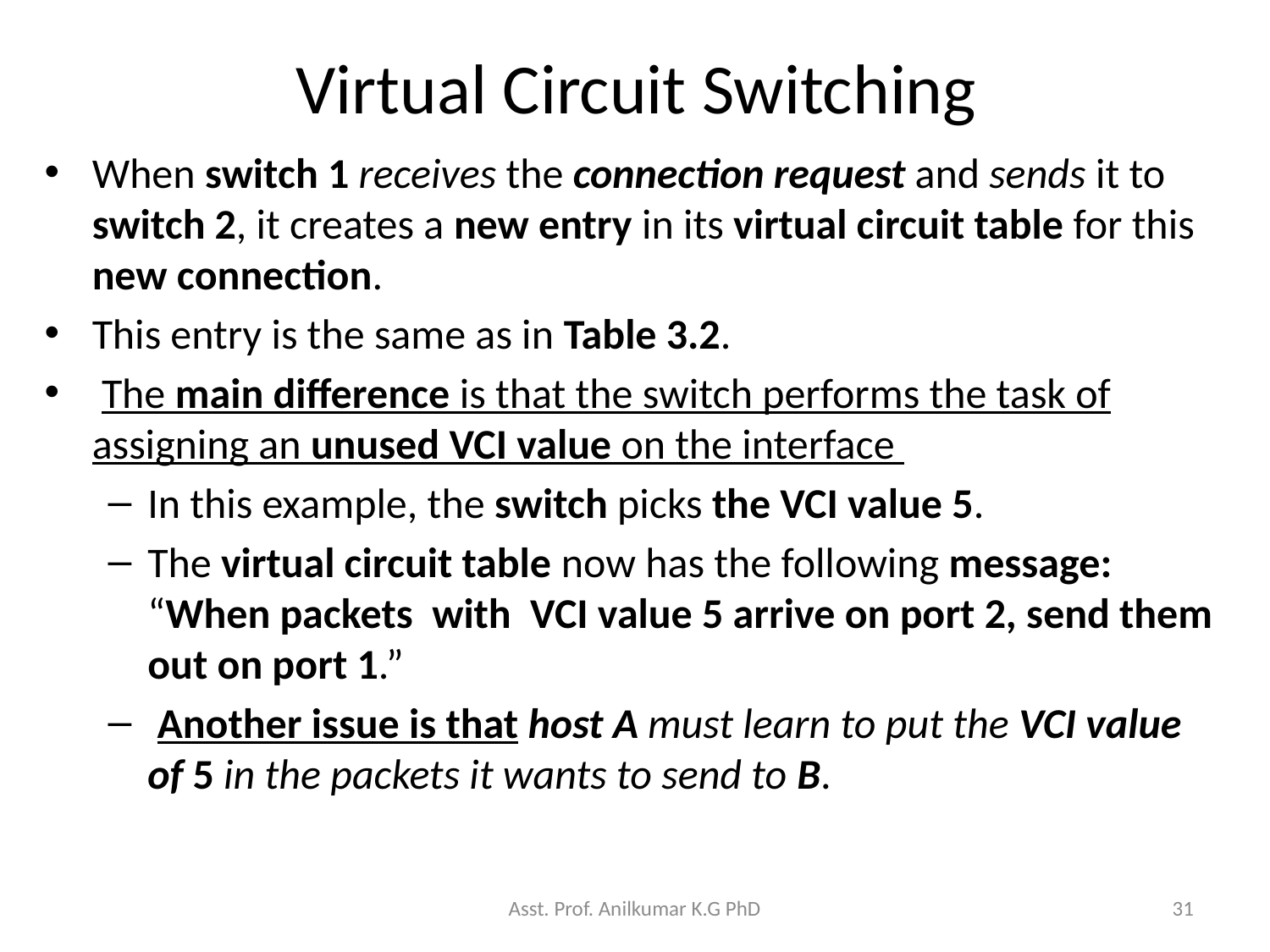

# Virtual Circuit Switching
When switch 1 receives the connection request and sends it to switch 2, it creates a new entry in its virtual circuit table for this new connection.
This entry is the same as in Table 3.2.
 The main difference is that the switch performs the task of assigning an unused VCI value on the interface
In this example, the switch picks the VCI value 5.
The virtual circuit table now has the following message: “When packets  with  VCI value 5 arrive on port 2, send them out on port 1.”
 Another issue is that host A must learn to put the VCI value of 5 in the packets it wants to send to B.
Asst. Prof. Anilkumar K.G PhD
31